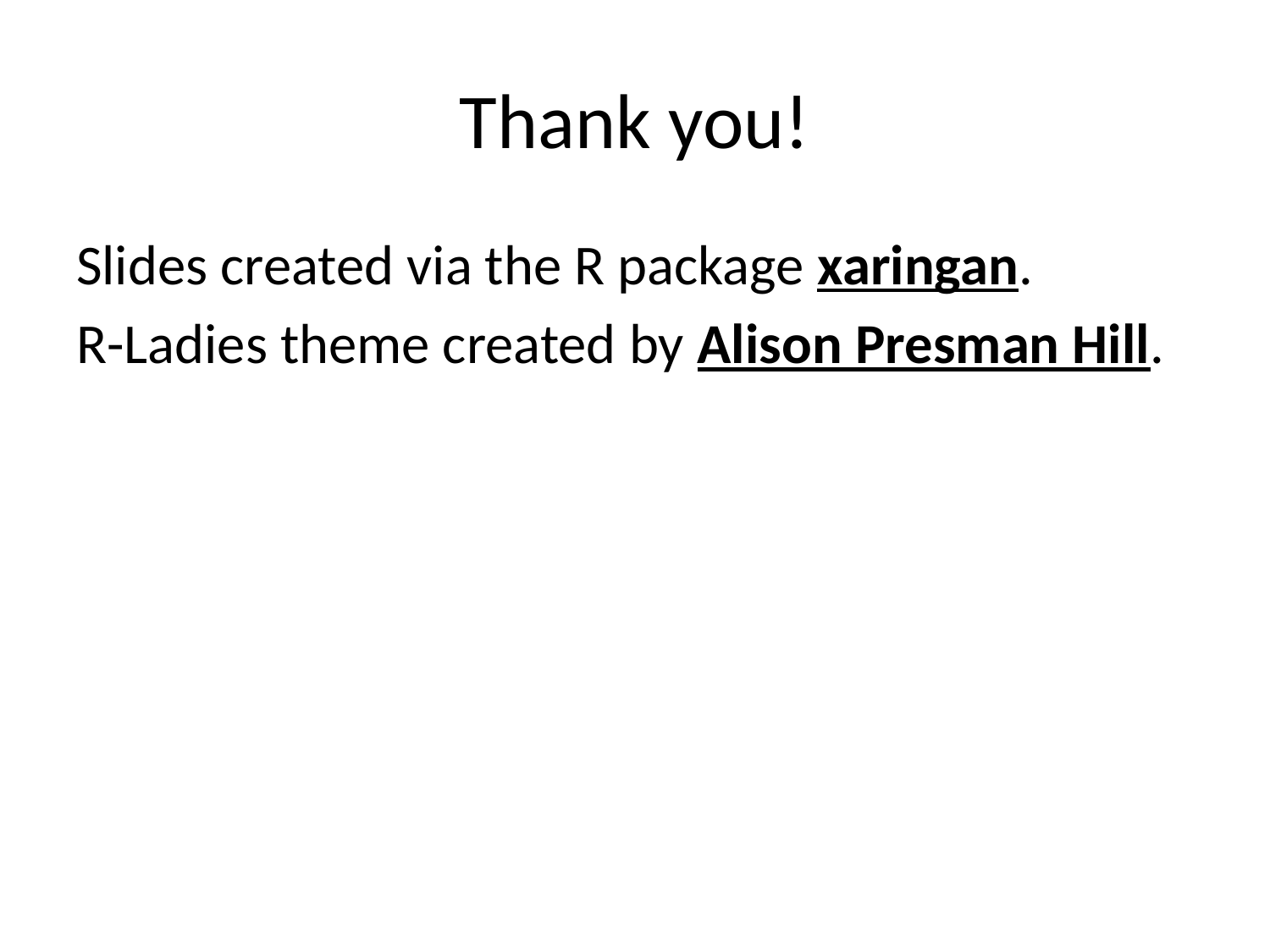

# Thank you!
Slides created via the R package xaringan.
R-Ladies theme created by Alison Presman Hill.